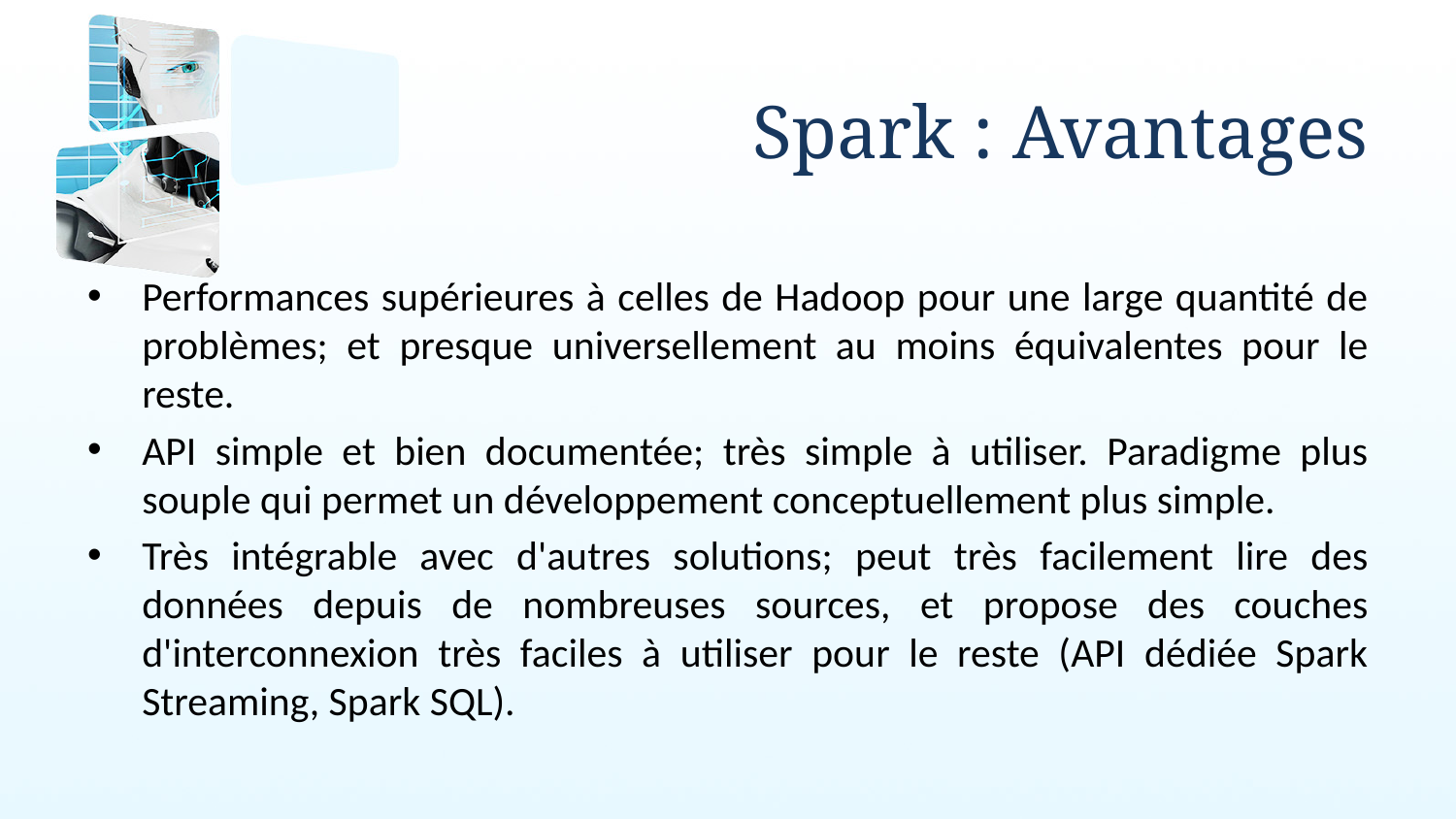

# Spark : Avantages
Performances supérieures à celles de Hadoop pour une large quantité de problèmes; et presque universellement au moins équivalentes pour le reste.
API simple et bien documentée; très simple à utiliser. Paradigme plus souple qui permet un développement conceptuellement plus simple.
Très intégrable avec d'autres solutions; peut très facilement lire des données depuis de nombreuses sources, et propose des couches d'interconnexion très faciles à utiliser pour le reste (API dédiée Spark Streaming, Spark SQL).